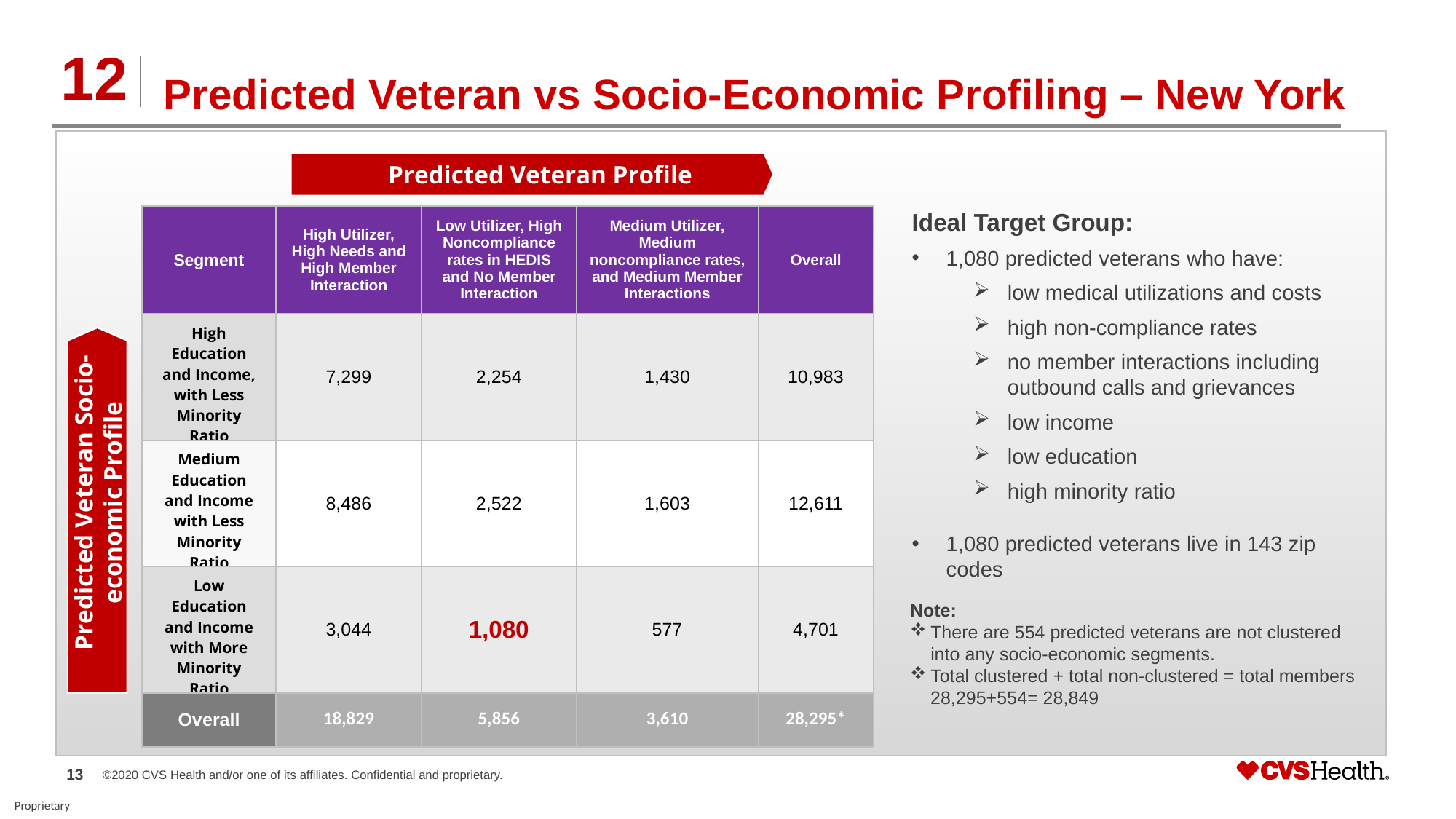

Predicted Veteran vs Socio-Economic Profiling – New York
12

Predicted Veteran Profile
Ideal Target Group:
1,080 predicted veterans who have:
low medical utilizations and costs
high non-compliance rates
no member interactions including outbound calls and grievances
low income
low education
high minority ratio
1,080 predicted veterans live in 143 zip codes

| Segment | High Utilizer, High Needs and High Member Interaction | Low Utilizer, High Noncompliance rates in HEDIS and No Member Interaction | Medium Utilizer, Medium noncompliance rates, and Medium Member Interactions | Overall |
| --- | --- | --- | --- | --- |
| High Education and Income, with Less Minority Ratio | 7,299 | 2,254 | 1,430 | 10,983 |
| Medium Education and Income with Less Minority Ratio | 8,486 | 2,522 | 1,603 | 12,611 |
| Low Education and Income with More Minority Ratio | 3,044 | 1,080 | 577 | 4,701 |
| Overall | 18,829 | 5,856 | 3,610 | 28,295\* |
Predicted Veteran Socio-economic Profile
Note:
There are 554 predicted veterans are not clustered into any socio-economic segments.
Total clustered + total non-clustered = total members
    28,295+554= 28,849